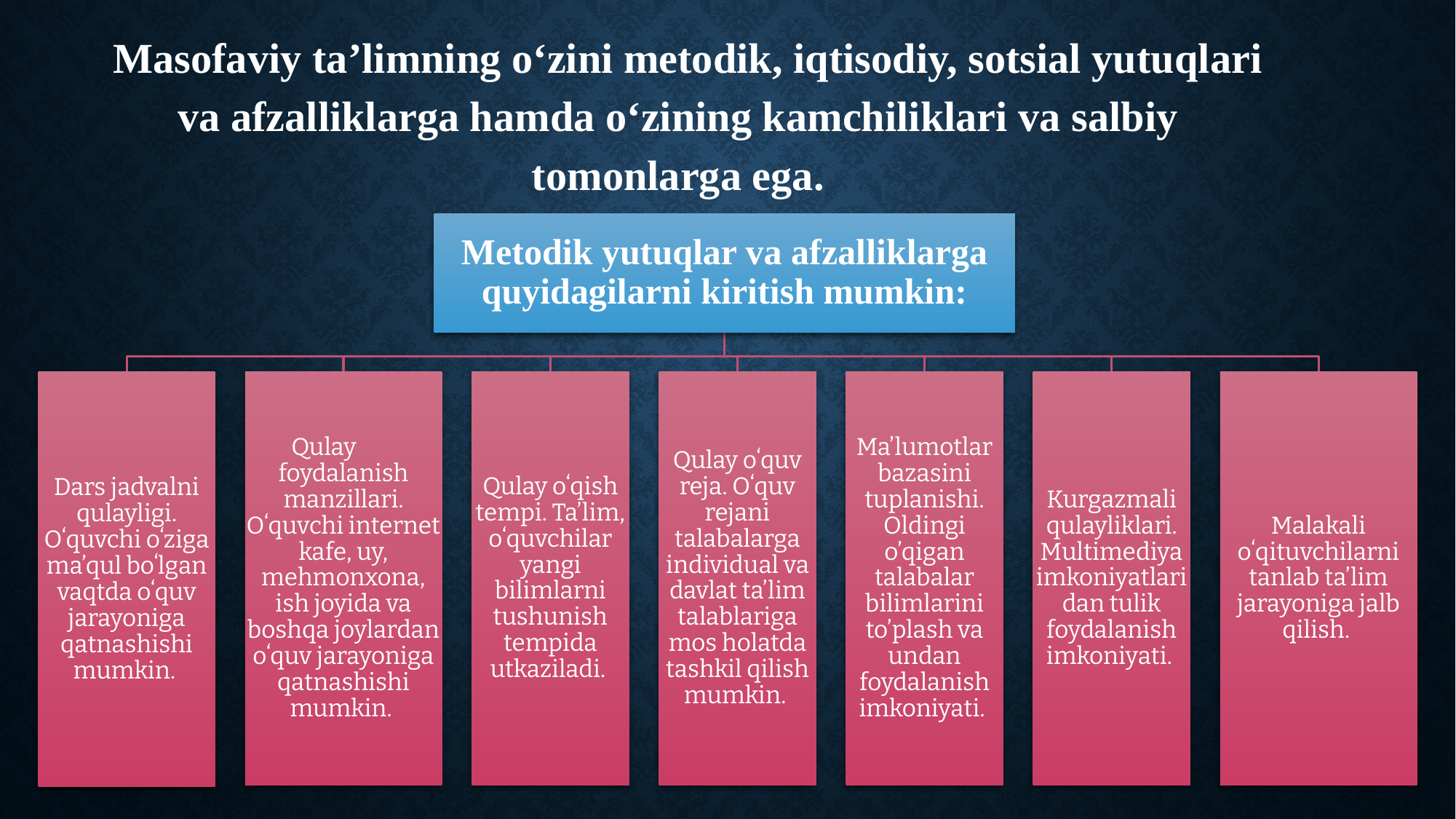

Masofaviy ta’limning oʻzini metodik, iqtisodiy, sotsial yutuqlari va afzalliklarga hamda oʻzining kamchiliklari va salbiy tomonlarga ega.
Metodik yutuqlar va afzalliklarga quyidagilarni kiritish mumkin:
Dars jadvalni qulayligi. Oʻquvchi oʻziga ma’qul boʻlgan vaqtda oʻquv jarayoniga qatnashishi mumkin.
 Qulay          foydalanish manzillari. Oʻquvchi internet kafe, uy, mehmonxona, ish joyida va boshqa joylardan oʻquv jarayoniga qatnashishi mumkin.
Qulay oʻqish tempi. Ta’lim, oʻquvchilar yangi bilimlarni tushunish tempida utkaziladi.
Qulay oʻquv reja. Oʻquv rejani talabalarga individual va davlat ta’lim talablariga mos holatda tashkil qilish mumkin.
Ma’lumotlar bazasini tuplanishi. Oldingi o’qigan talabalar bilimlarini to’plash va undan foydalanish imkoniyati.
Kurgazmali qulayliklari. Multimediya imkoniyatlaridan tulik foydalanish imkoniyati.
Malakali oʻqituvchilarni tanlab ta’lim jarayoniga jalb qilish.